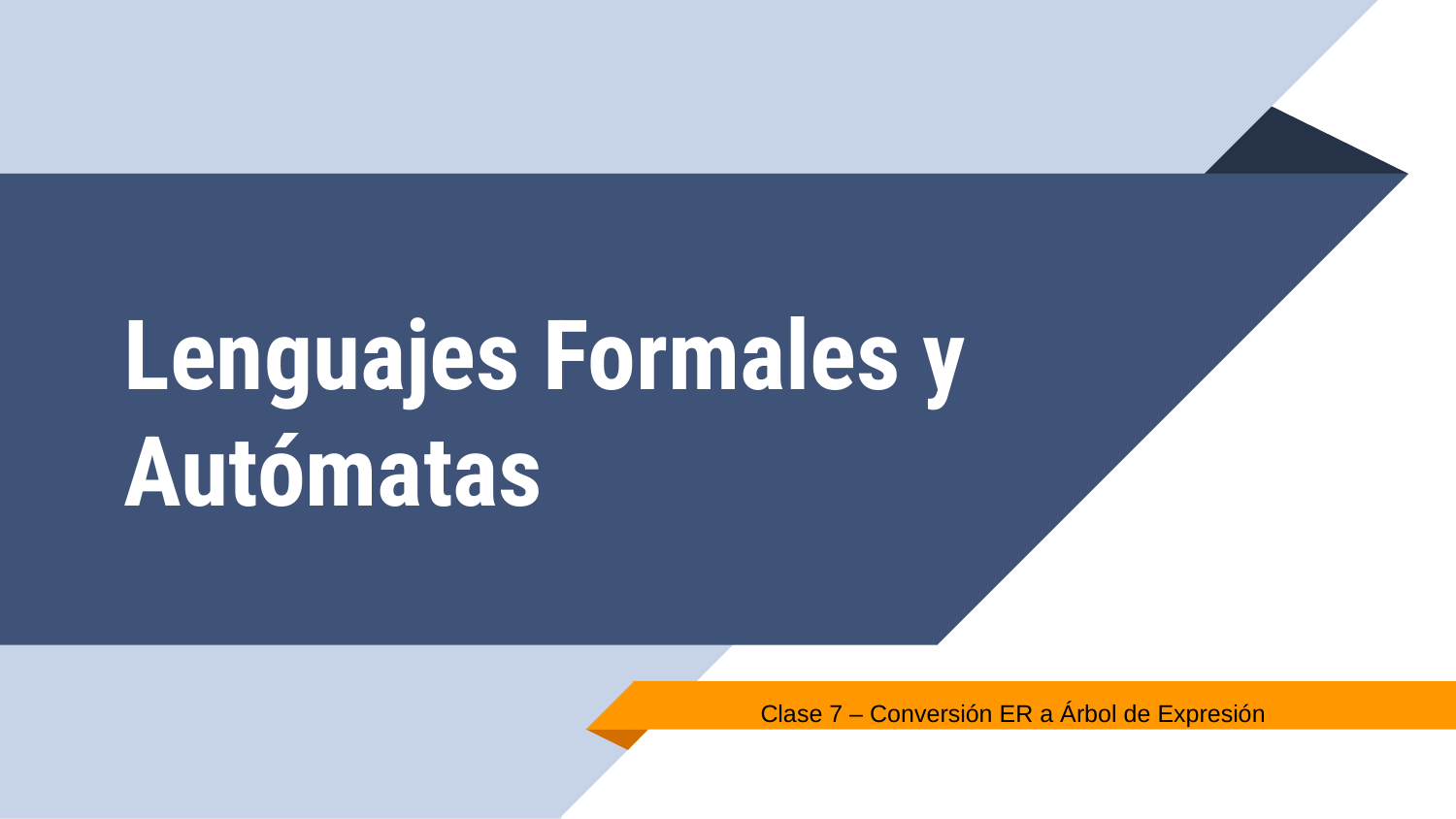

# Lenguajes Formales y Autómatas

Clase 7 – Conversión ER a Árbol de Expresión